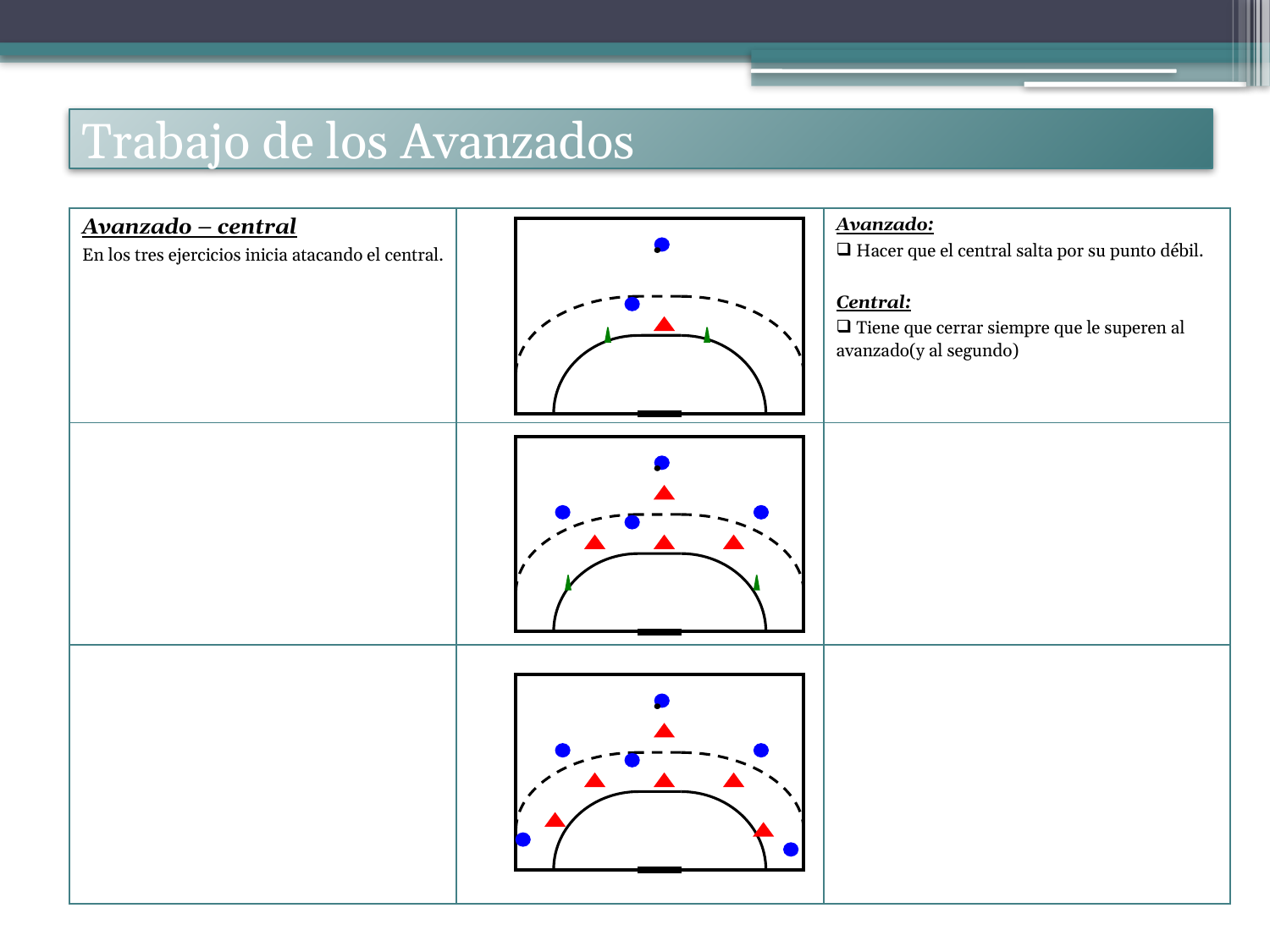

# Trabajo de los Avanzados
| Avanzado – central En los tres ejercicios inicia atacando el central. |  | Avanzado: Hacer que el central salta por su punto débil. Central: Tiene que cerrar siempre que le superen al avanzado(y al segundo) |
| --- | --- | --- |
|  |  |  |
|  |  |  |